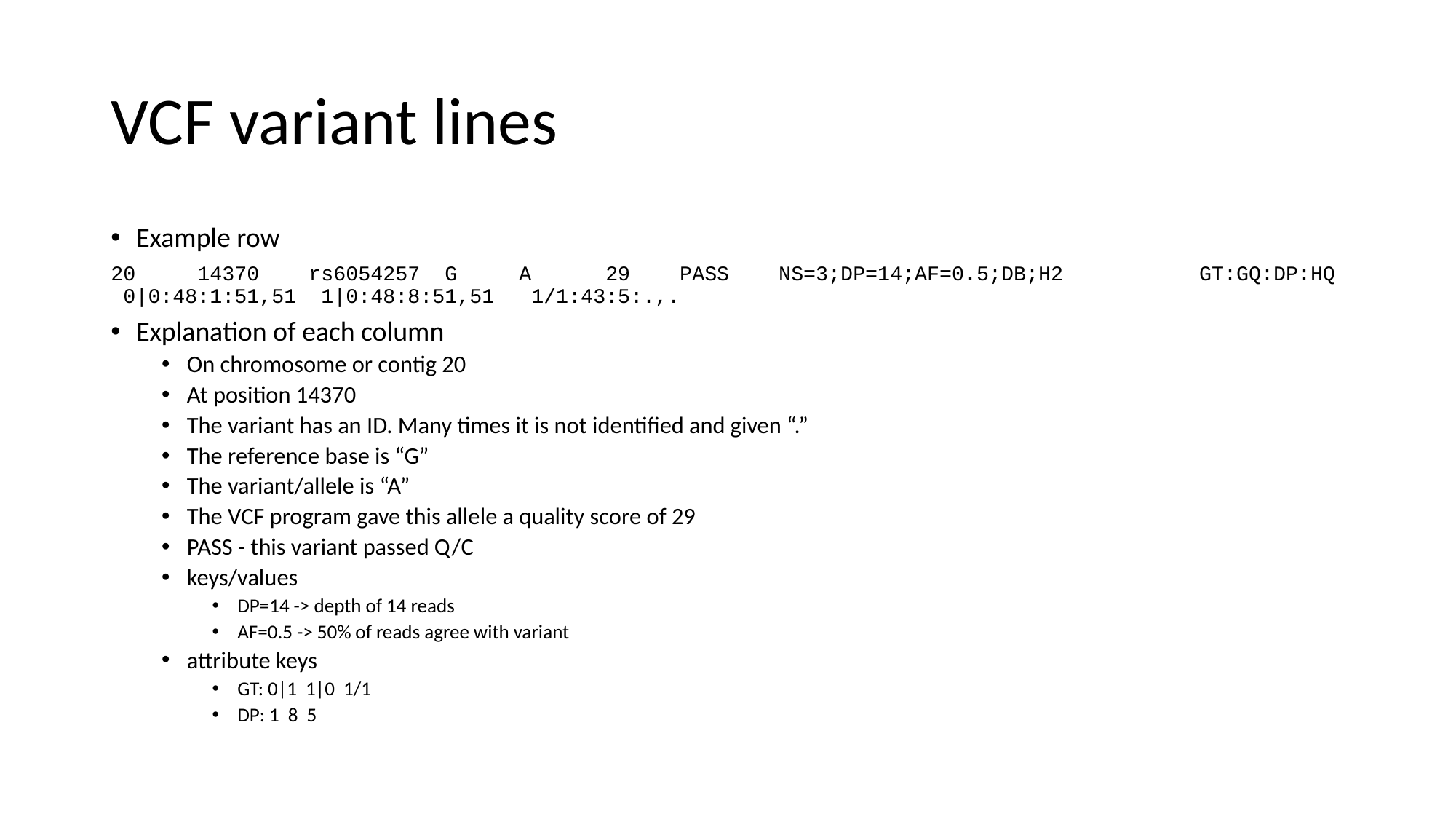

# VCF variant lines
Example row
20     14370    rs6054257  G     A      29    PASS    NS=3;DP=14;AF=0.5;DB;H2           GT:GQ:DP:HQ  0|0:48:1:51,51  1|0:48:8:51,51   1/1:43:5:.,.
Explanation of each column
On chromosome or contig 20
At position 14370
The variant has an ID. Many times it is not identified and given “.”
The reference base is “G”
The variant/allele is “A”
The VCF program gave this allele a quality score of 29
PASS - this variant passed Q/C
keys/values
DP=14 -> depth of 14 reads
AF=0.5 -> 50% of reads agree with variant
attribute keys
GT: 0|1  1|0  1/1
DP: 1  8  5